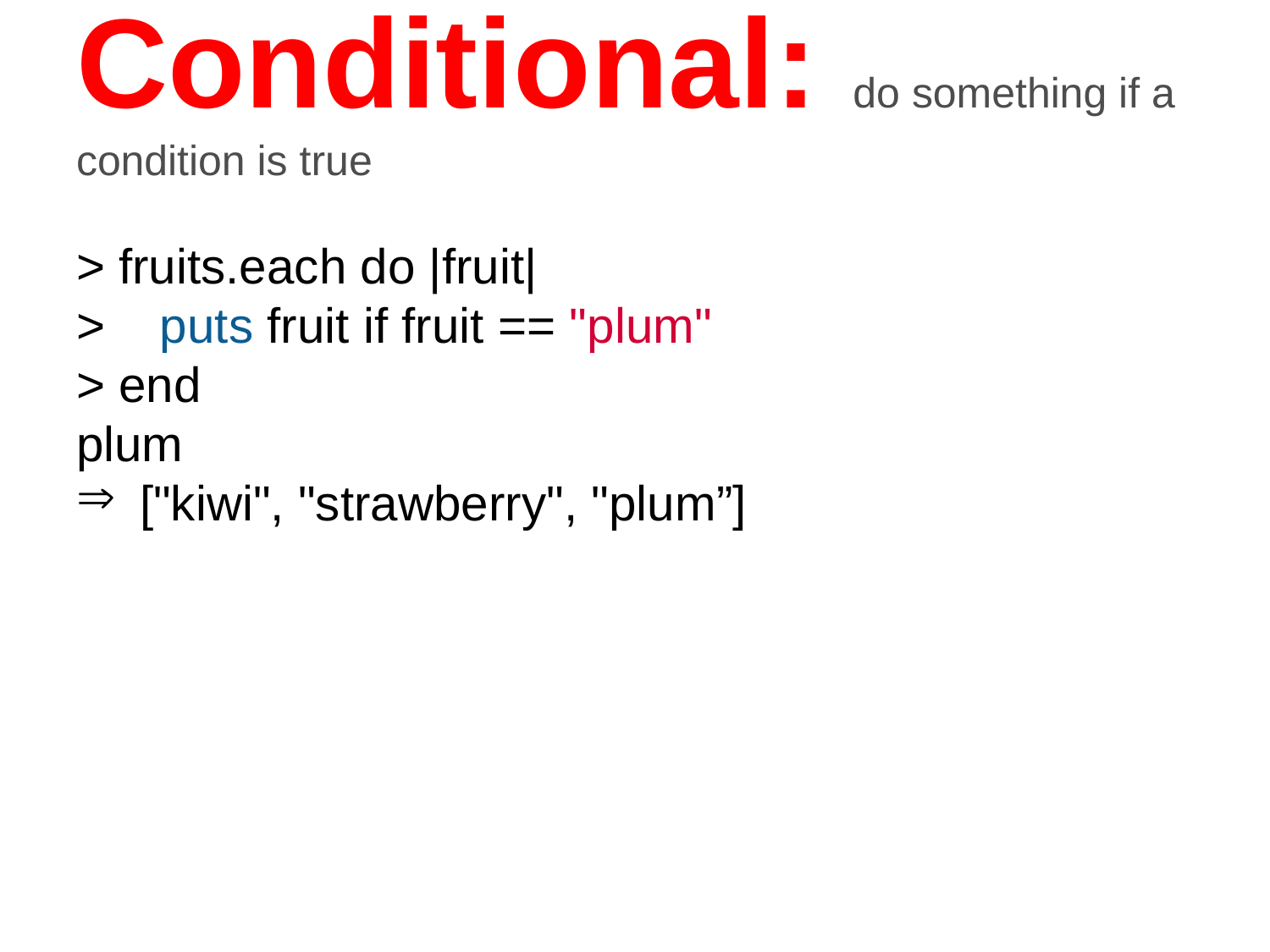

# Conditional: do something if a condition is true
> fruits.each do |fruit|
>    puts fruit if fruit == "plum"
> end
plum
["kiwi", "strawberry", "plum”]